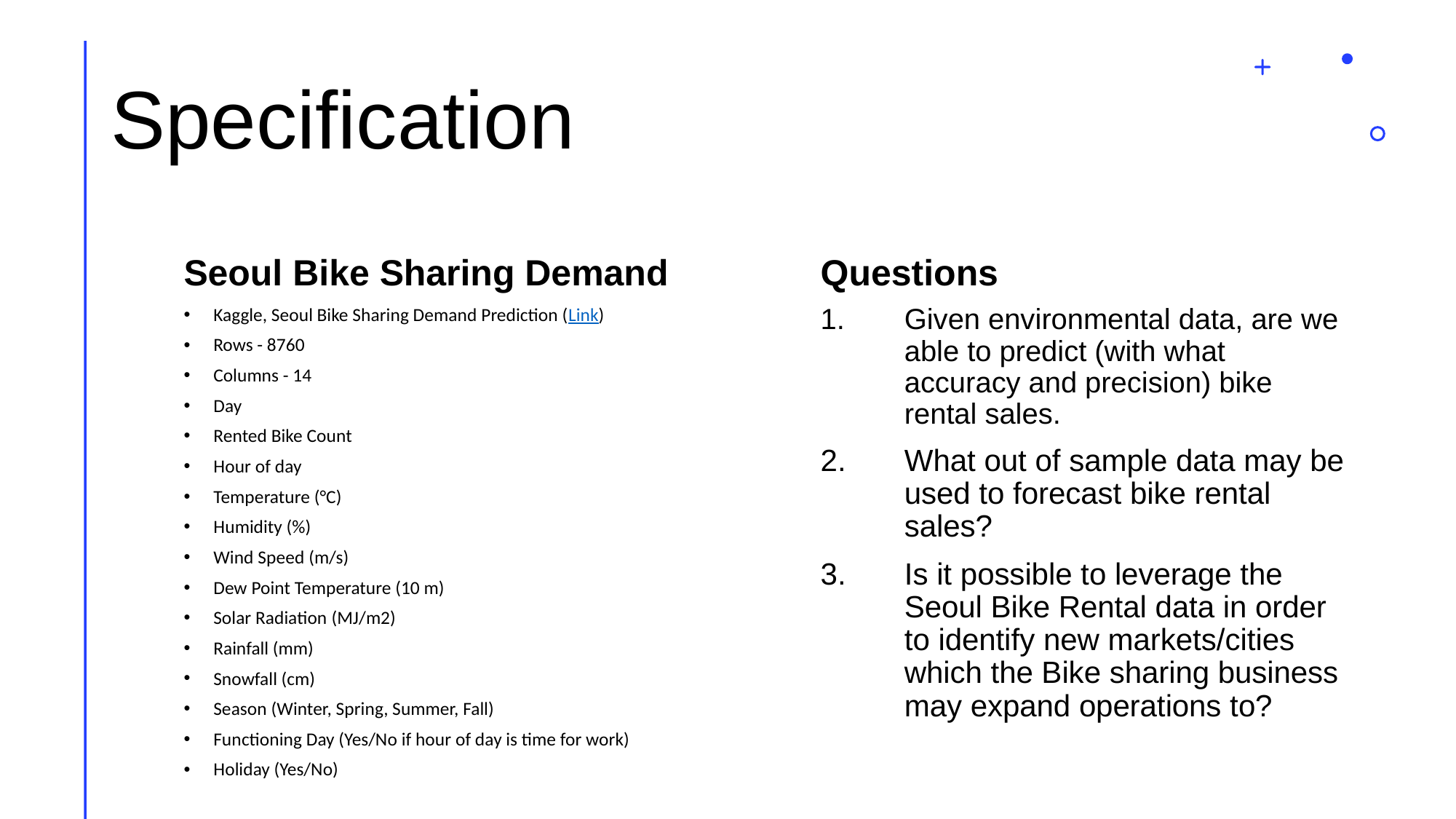

# Specification
Seoul Bike Sharing Demand
Questions
Given environmental data, are we able to predict (with what accuracy and precision) bike rental sales.
What out of sample data may be used to forecast bike rental sales?
Is it possible to leverage the Seoul Bike Rental data in order to identify new markets/cities which the Bike sharing business may expand operations to?
Kaggle, Seoul Bike Sharing Demand Prediction (Link)
Rows - 8760
Columns - 14
Day
Rented Bike Count
Hour of day
Temperature (°C)
Humidity (%)
Wind Speed (m/s)
Dew Point Temperature (10 m)
Solar Radiation (MJ/m2)
Rainfall (mm)
Snowfall (cm)
Season (Winter, Spring, Summer, Fall)
Functioning Day (Yes/No if hour of day is time for work)
Holiday (Yes/No)